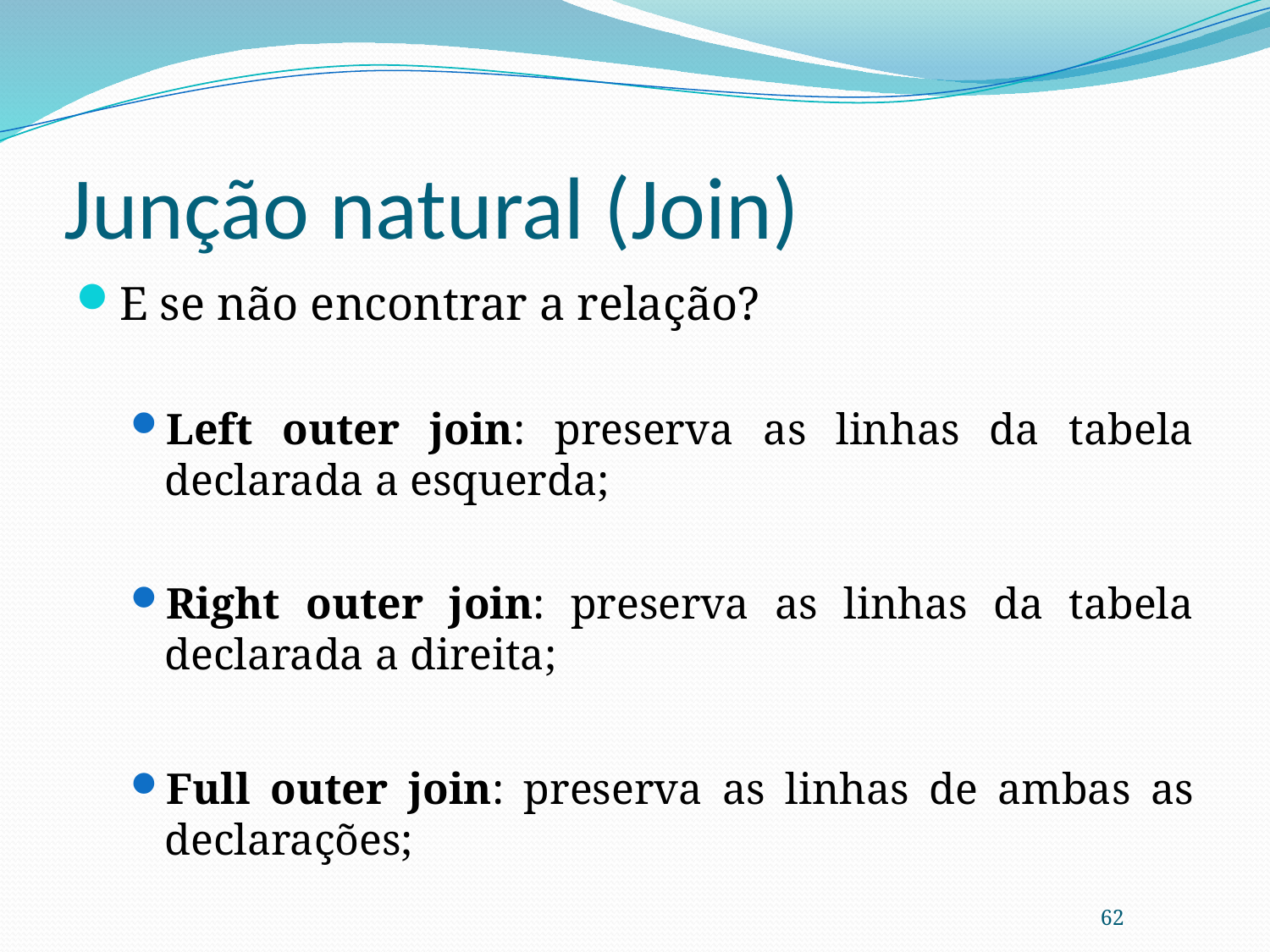

# Junção natural (Join)
E se não encontrar a relação?

Left outer join: preserva as linhas da tabela declarada a esquerda;

Right outer join: preserva as linhas da tabela declarada a direita;

Full outer join: preserva as linhas de ambas as declarações;
62